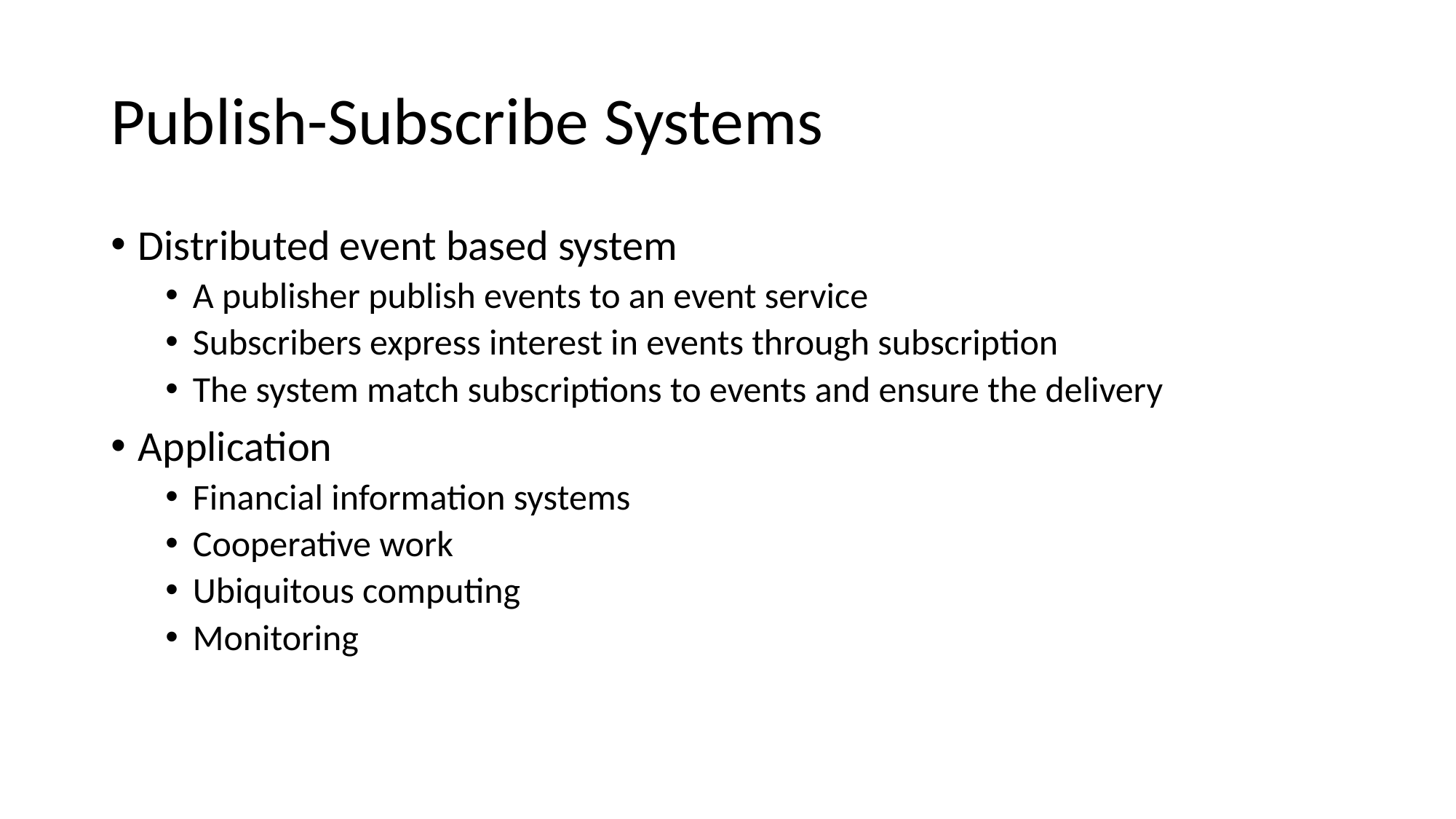

# Publish-Subscribe Systems
Distributed event based system
A publisher publish events to an event service
Subscribers express interest in events through subscription
The system match subscriptions to events and ensure the delivery
Application
Financial information systems
Cooperative work
Ubiquitous computing
Monitoring